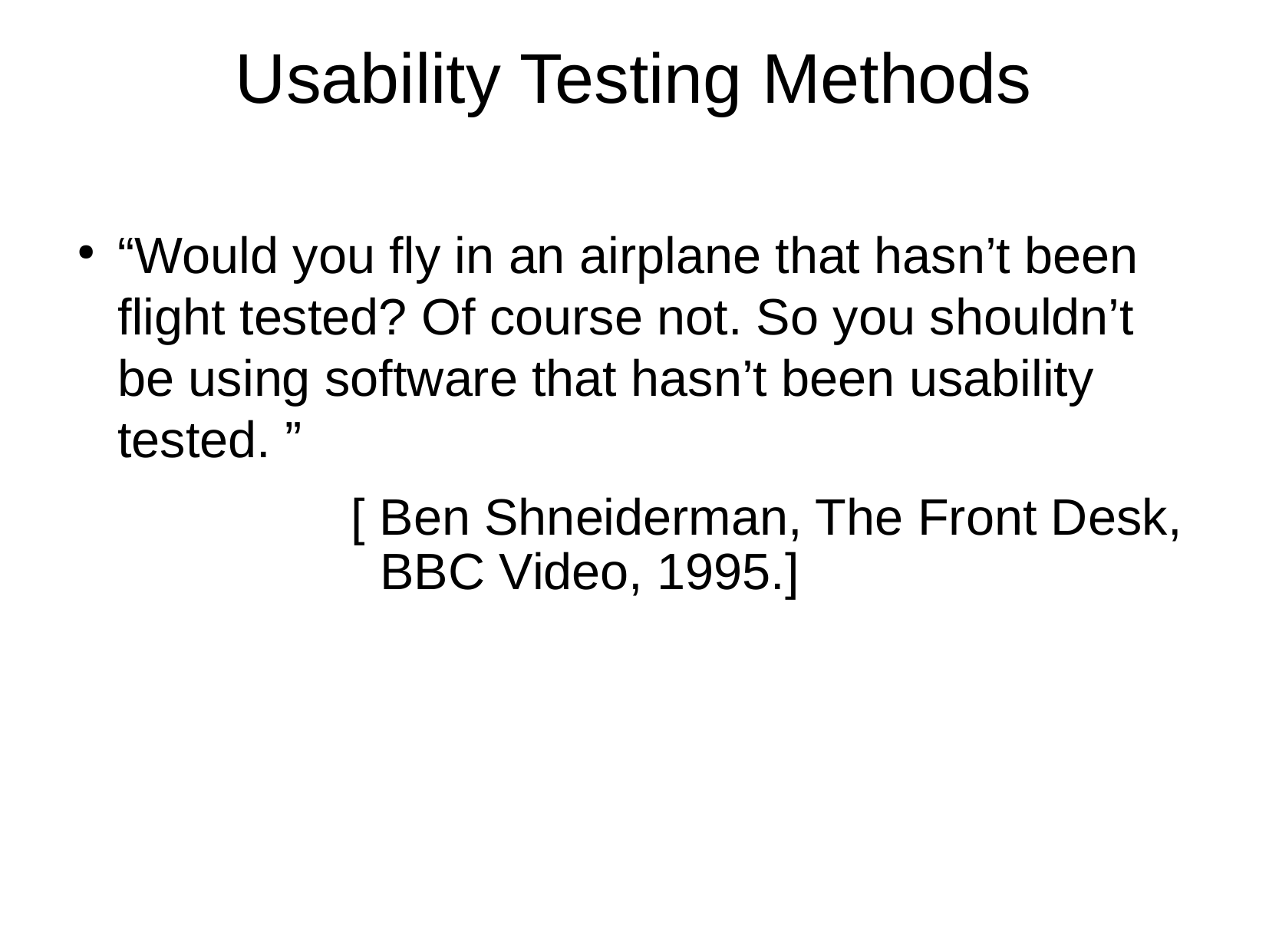

Usability Testing Methods
“Would you ﬂy in an airplane that hasn’t been ﬂight tested? Of course not. So you shouldn’t be using software that hasn’t been usability tested. ”
[ Ben Shneiderman, The Front Desk, BBC Video, 1995.]